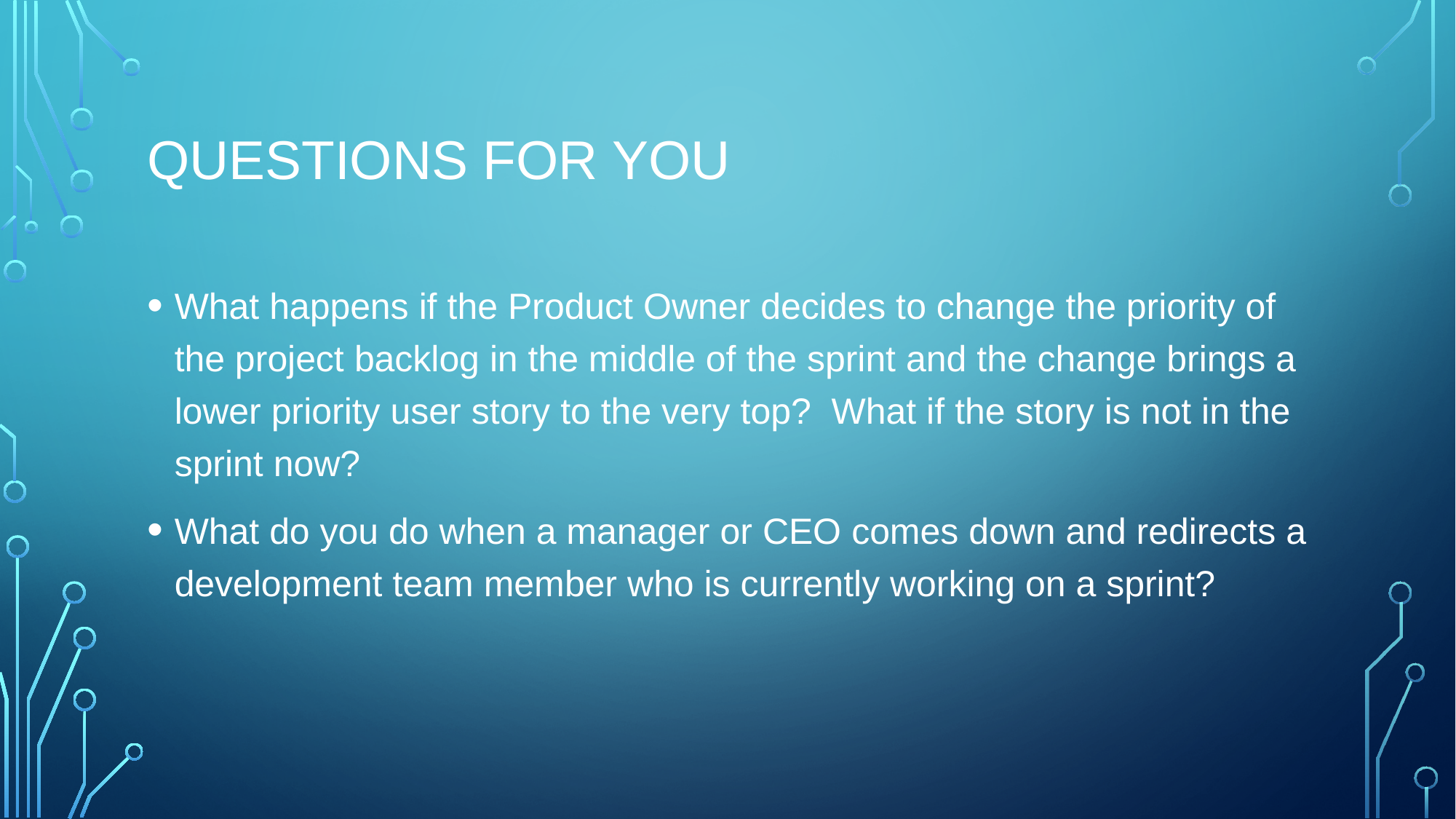

# Questions for you
What happens if the Product Owner decides to change the priority of the project backlog in the middle of the sprint and the change brings a lower priority user story to the very top?  What if the story is not in the sprint now?
What do you do when a manager or CEO comes down and redirects a development team member who is currently working on a sprint?